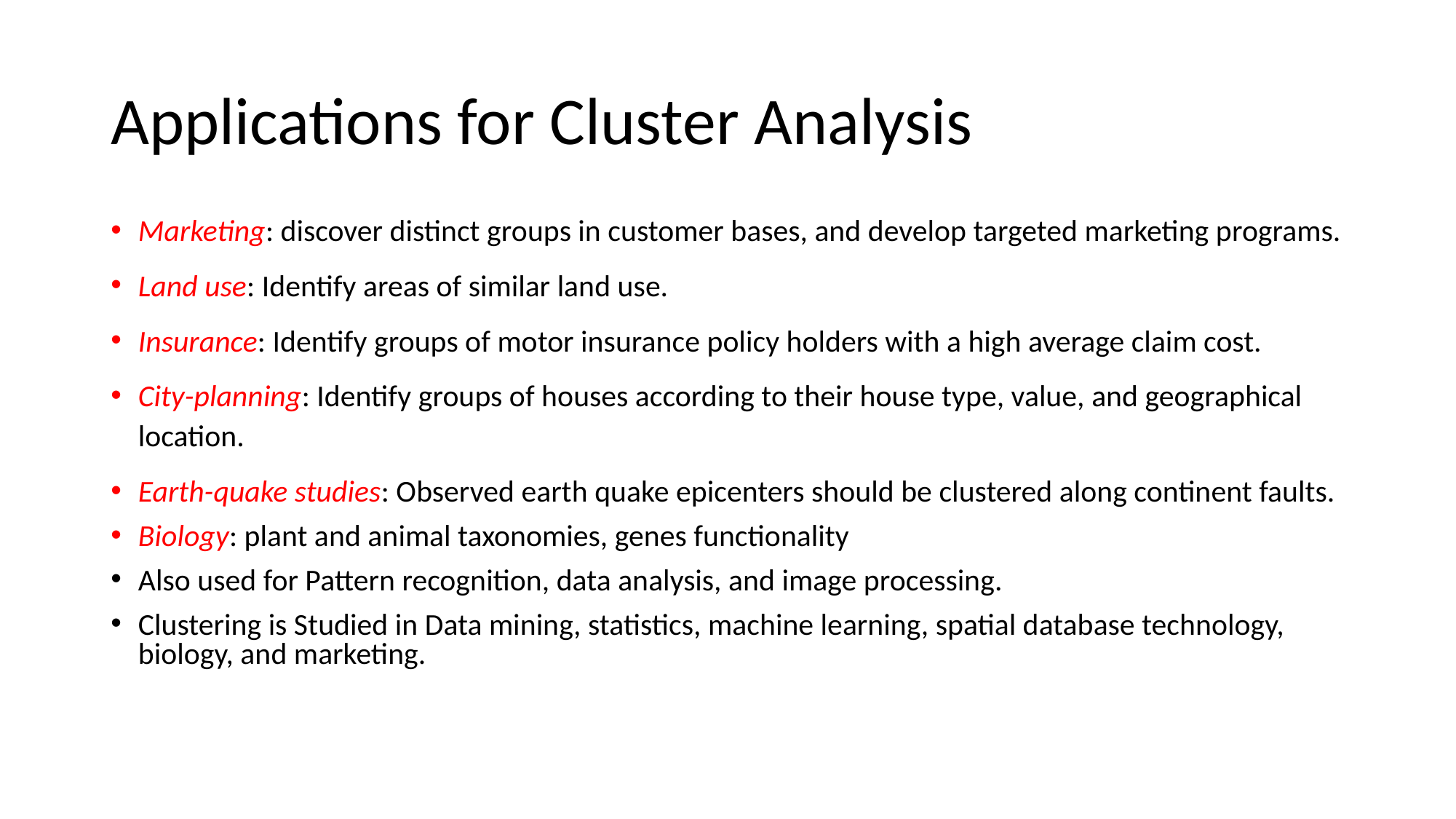

# Applications for Cluster Analysis
Marketing: discover distinct groups in customer bases, and develop targeted marketing programs.
Land use: Identify areas of similar land use.
Insurance: Identify groups of motor insurance policy holders with a high average claim cost.
City-planning: Identify groups of houses according to their house type, value, and geographical location.
Earth-quake studies: Observed earth quake epicenters should be clustered along continent faults.
Biology: plant and animal taxonomies, genes functionality
Also used for Pattern recognition, data analysis, and image processing.
Clustering is Studied in Data mining, statistics, machine learning, spatial database technology, biology, and marketing.